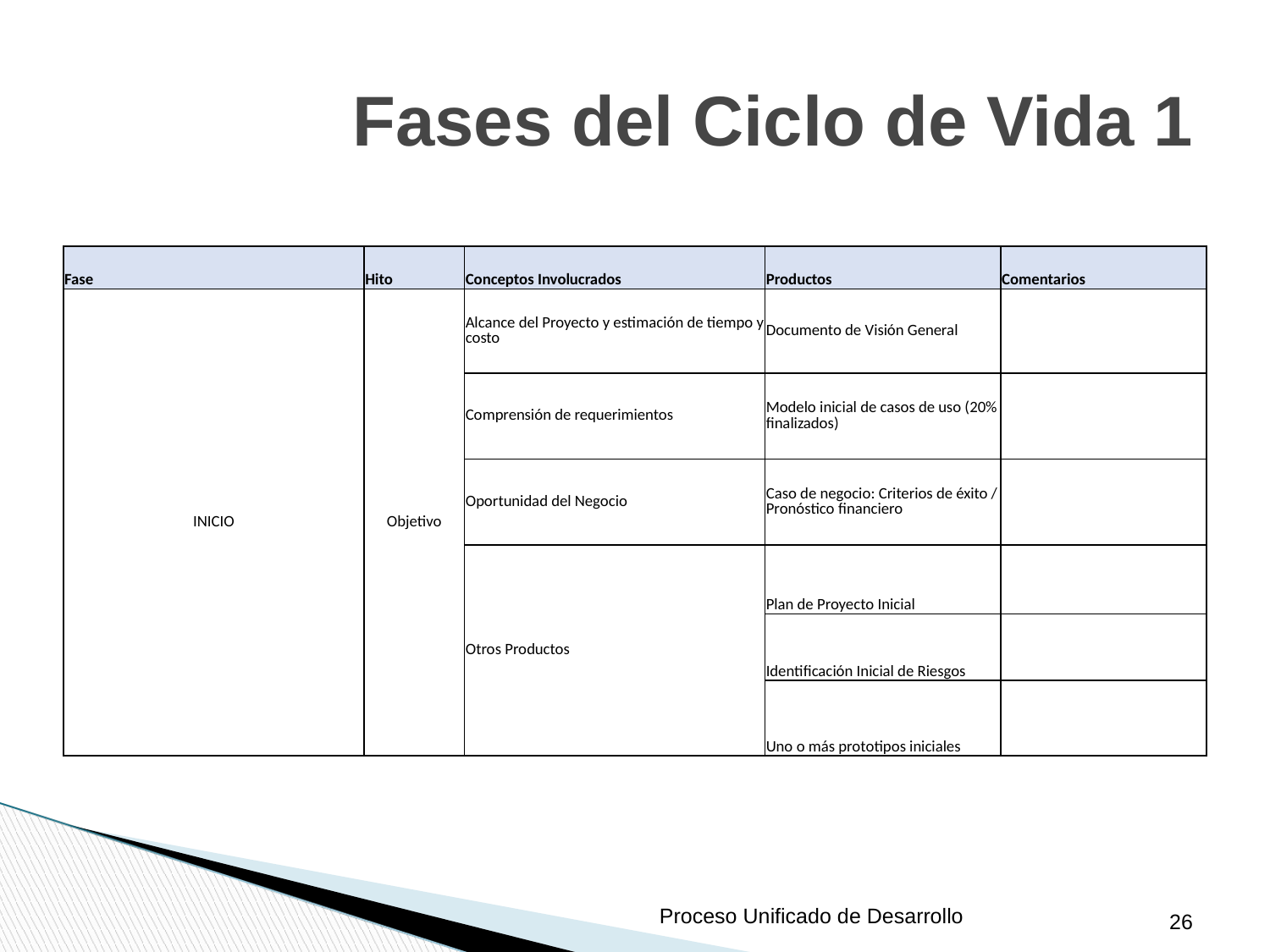

Fases del Ciclo de Vida 1
| Fase | Hito | Conceptos Involucrados | Productos | Comentarios |
| --- | --- | --- | --- | --- |
| INICIO | Objetivo | Alcance del Proyecto y estimación de tiempo y costo | Documento de Visión General |  |
|  |  | Comprensión de requerimientos | Modelo inicial de casos de uso (20% finalizados) |  |
|  |  | Oportunidad del Negocio | Caso de negocio: Criterios de éxito / Pronóstico financiero |  |
|  |  | Otros Productos | Plan de Proyecto Inicial |  |
|  |  |  | Identificación Inicial de Riesgos |  |
|  |  |  | Uno o más prototipos iniciales |  |
26
Proceso Unificado de Desarrollo